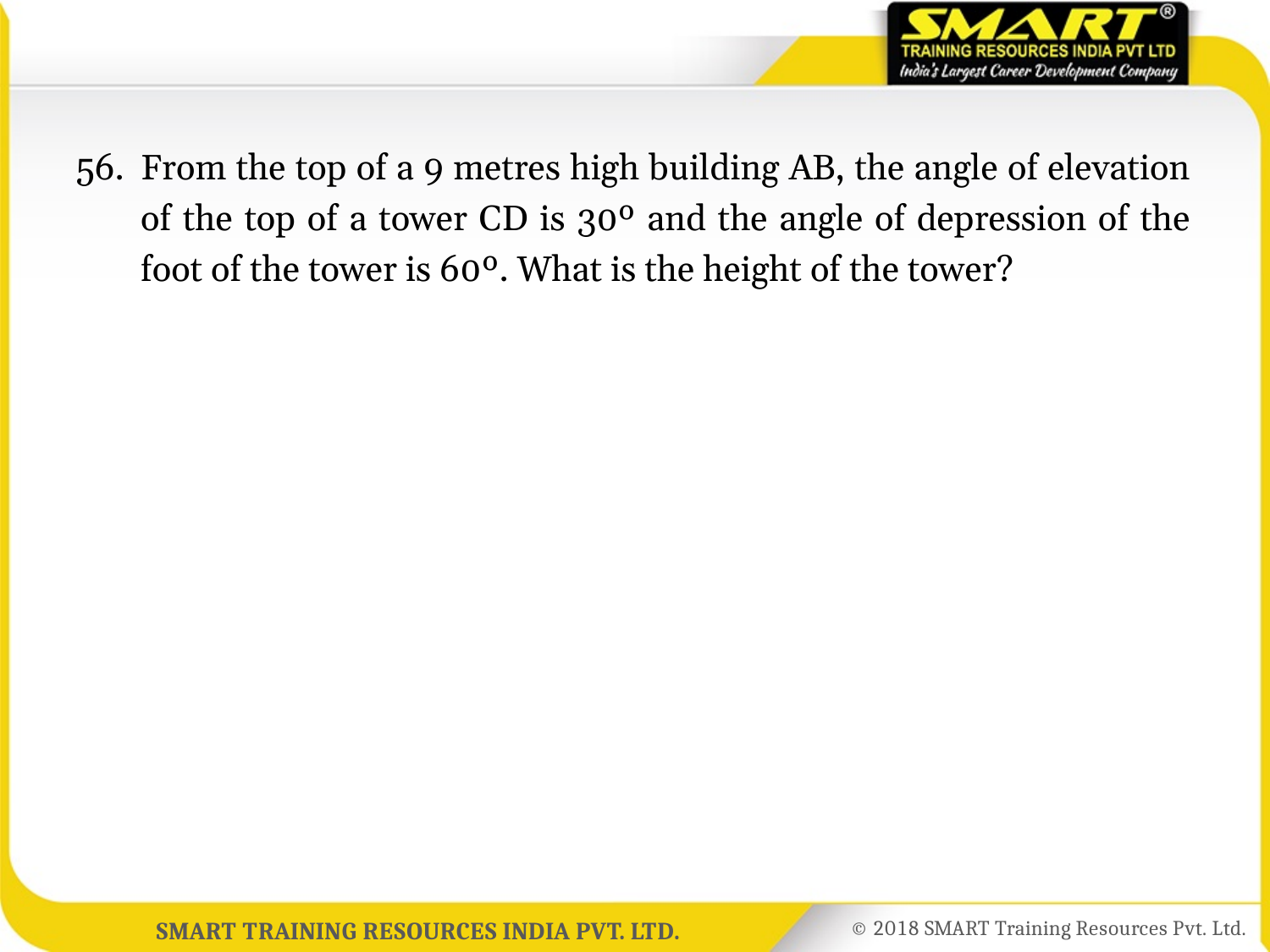

56.	From the top of a 9 metres high building AB, the angle of elevation of the top of a tower CD is 30º and the angle of depression of the foot of the tower is 60º. What is the height of the tower?